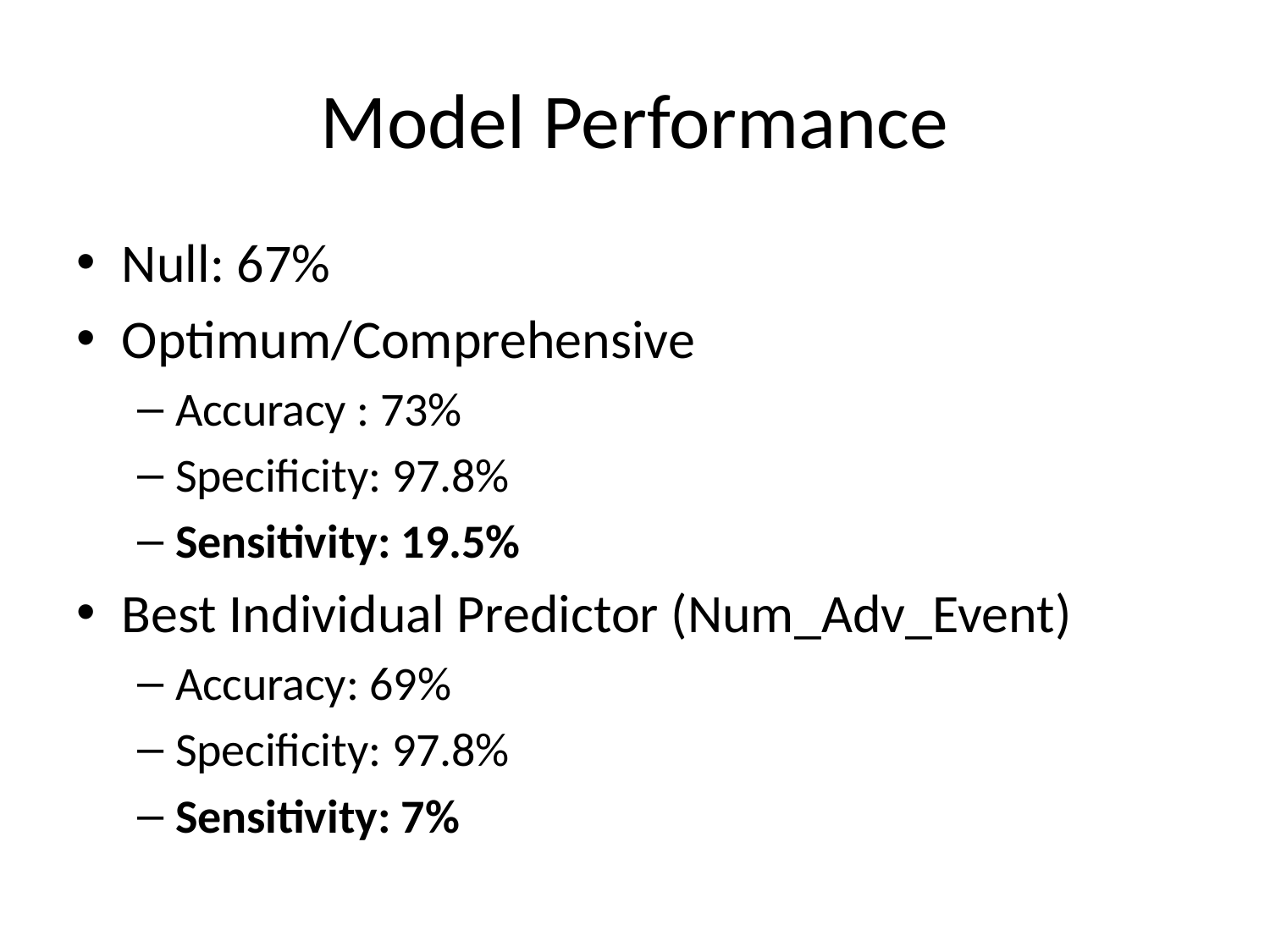

# Model Performance
Null: 67%
Optimum/Comprehensive
Accuracy : 73%
Specificity: 97.8%
Sensitivity: 19.5%
Best Individual Predictor (Num_Adv_Event)
Accuracy: 69%
Specificity: 97.8%
Sensitivity: 7%